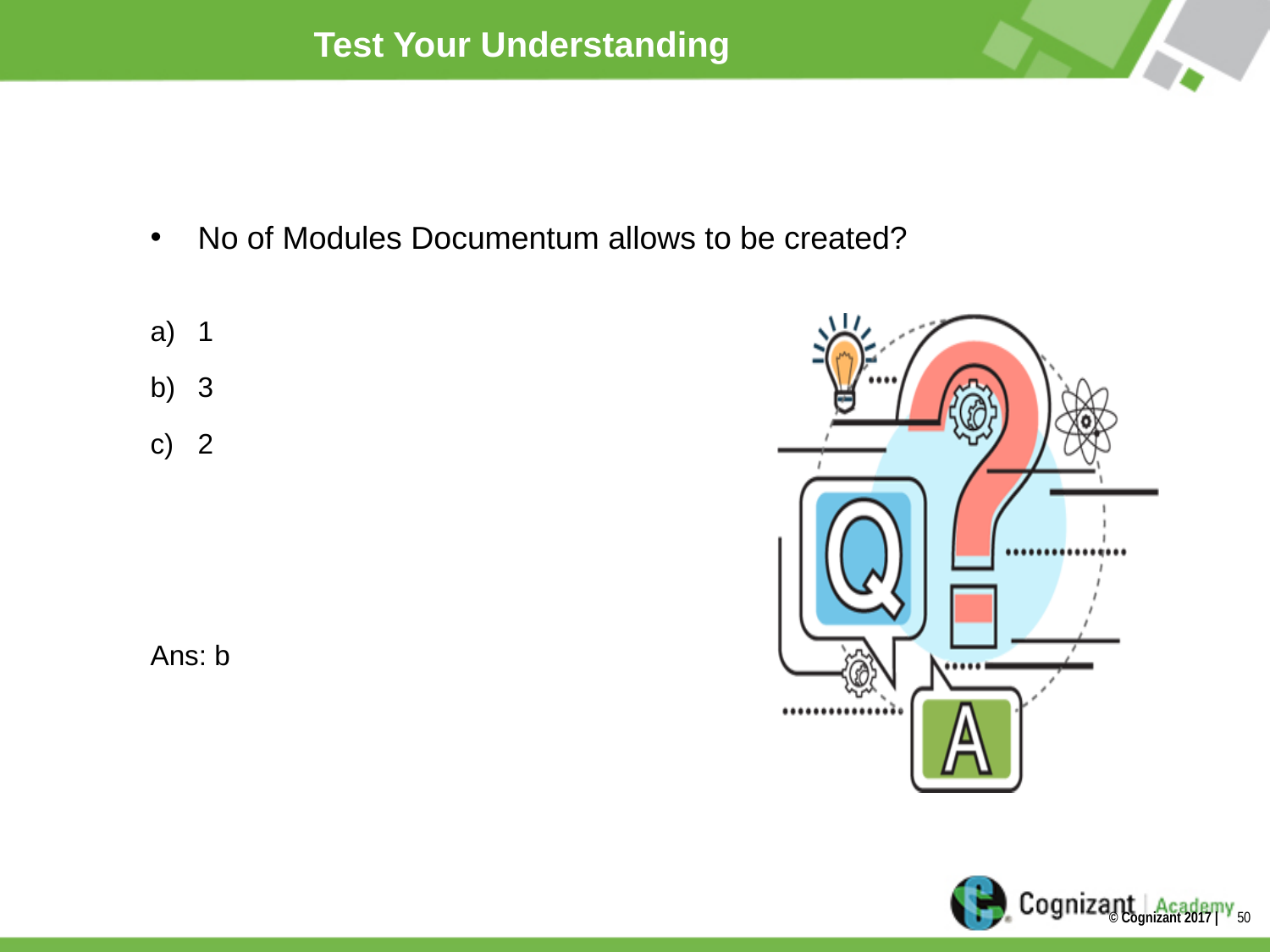

# Test Your Understanding
No of Modules Documentum allows to be created?

1
3
2

Ans: b